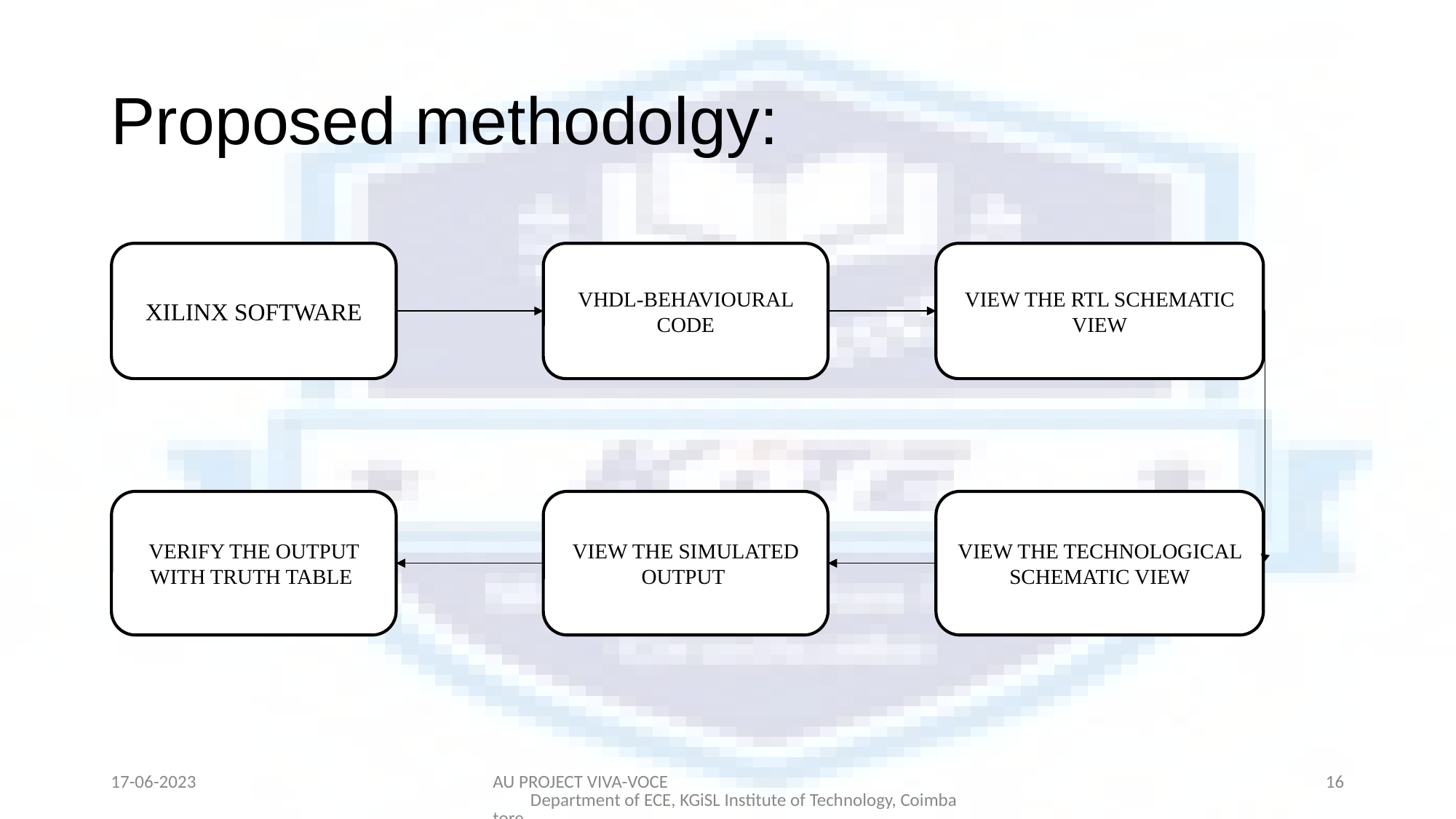

# Proposed methodolgy:
XILINX SOFTWARE
VHDL-BEHAVIOURAL CODE
VIEW THE RTL SCHEMATIC VIEW
VERIFY THE OUTPUT WITH TRUTH TABLE
VIEW THE SIMULATED OUTPUT
VIEW THE TECHNOLOGICAL SCHEMATIC VIEW
17-06-2023
AU PROJECT VIVA-VOCE                                                                               Department of ECE, KGiSL Institute of Technology, Coimbatore
16